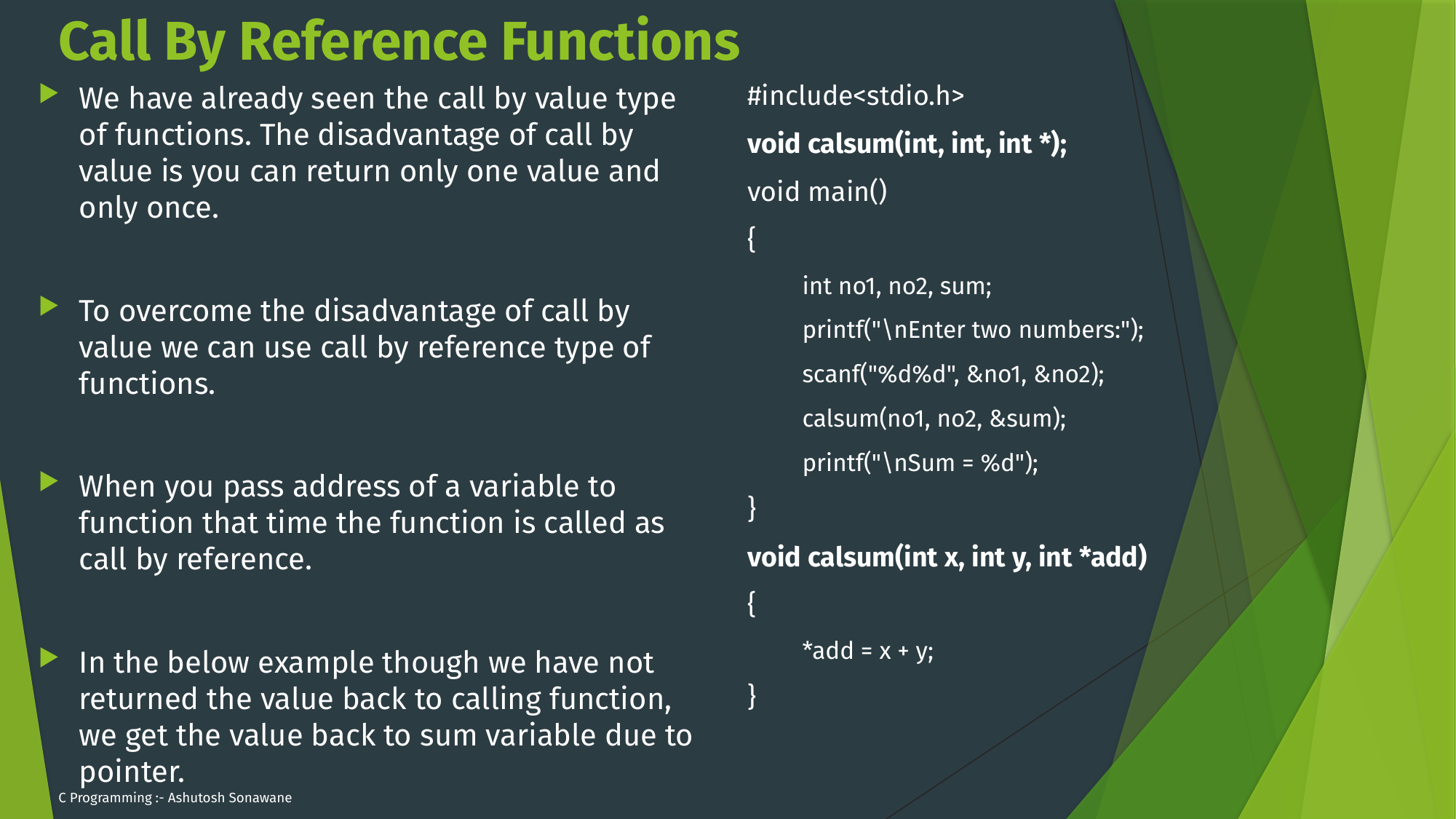

# Call By Reference Functions
We have already seen the call by value type of functions. The disadvantage of call by value is you can return only one value and only once.

To overcome the disadvantage of call by value we can use call by reference type of functions.

When you pass address of a variable to function that time the function is called as call by reference.

In the below example though we have not returned the value back to calling function, we get the value back to sum variable due to pointer.
#include<stdio.h>
void calsum(int, int, int *);
void main()
{
int no1, no2, sum;
printf("\nEnter two numbers:");
scanf("%d%d", &no1, &no2);
calsum(no1, no2, &sum);
printf("\nSum = %d");
}
void calsum(int x, int y, int *add)
{
*add = x + y;
}
C Programming :- Ashutosh Sonawane